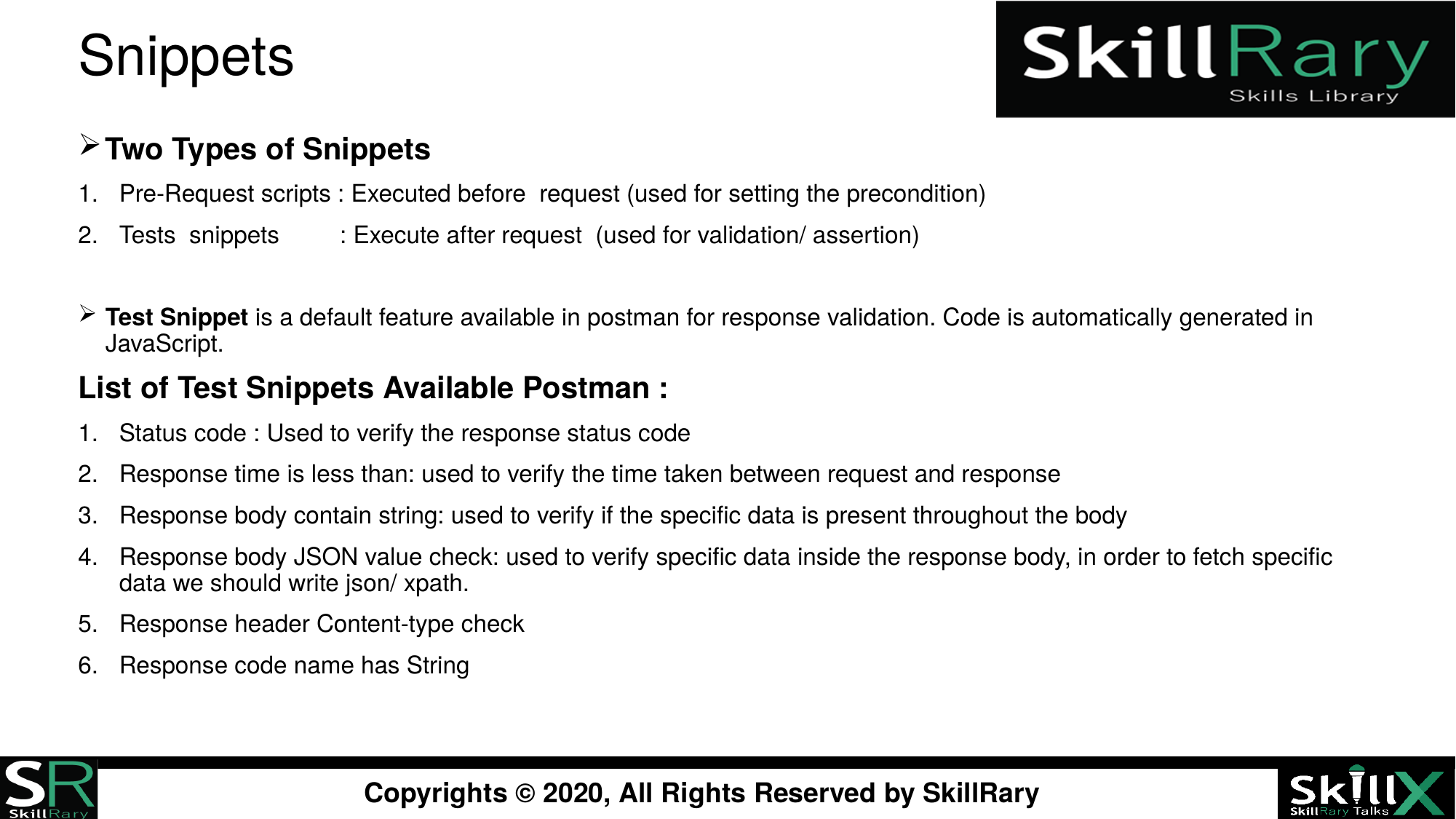

# Snippets
Two Types of Snippets
Pre-Request scripts : Executed before  request (used for setting the precondition)
Tests  snippets         : Execute after request  (used for validation/ assertion)

Test Snippet is a default feature available in postman for response validation. Code is automatically generated in JavaScript.
List of Test Snippets Available Postman :
Status code : Used to verify the response status code
Response time is less than: used to verify the time taken between request and response
Response body contain string: used to verify if the specific data is present throughout the body
Response body JSON value check: used to verify specific data inside the response body, in order to fetch specific data we should write json/ xpath.
Response header Content-type check
Response code name has String